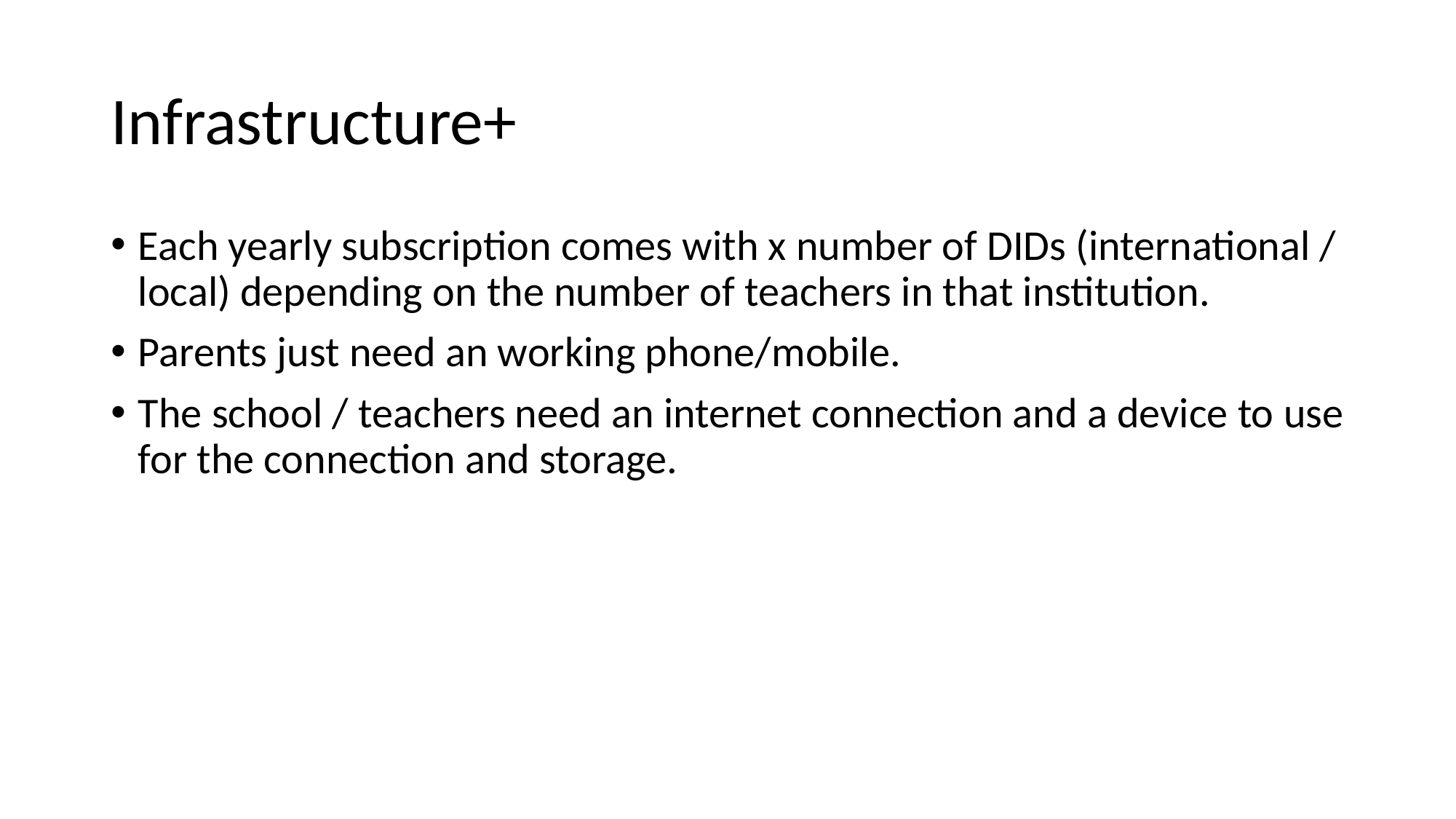

# Infrastructure+
Each yearly subscription comes with x number of DIDs (international / local) depending on the number of teachers in that institution.
Parents just need an working phone/mobile.
The school / teachers need an internet connection and a device to use for the connection and storage.